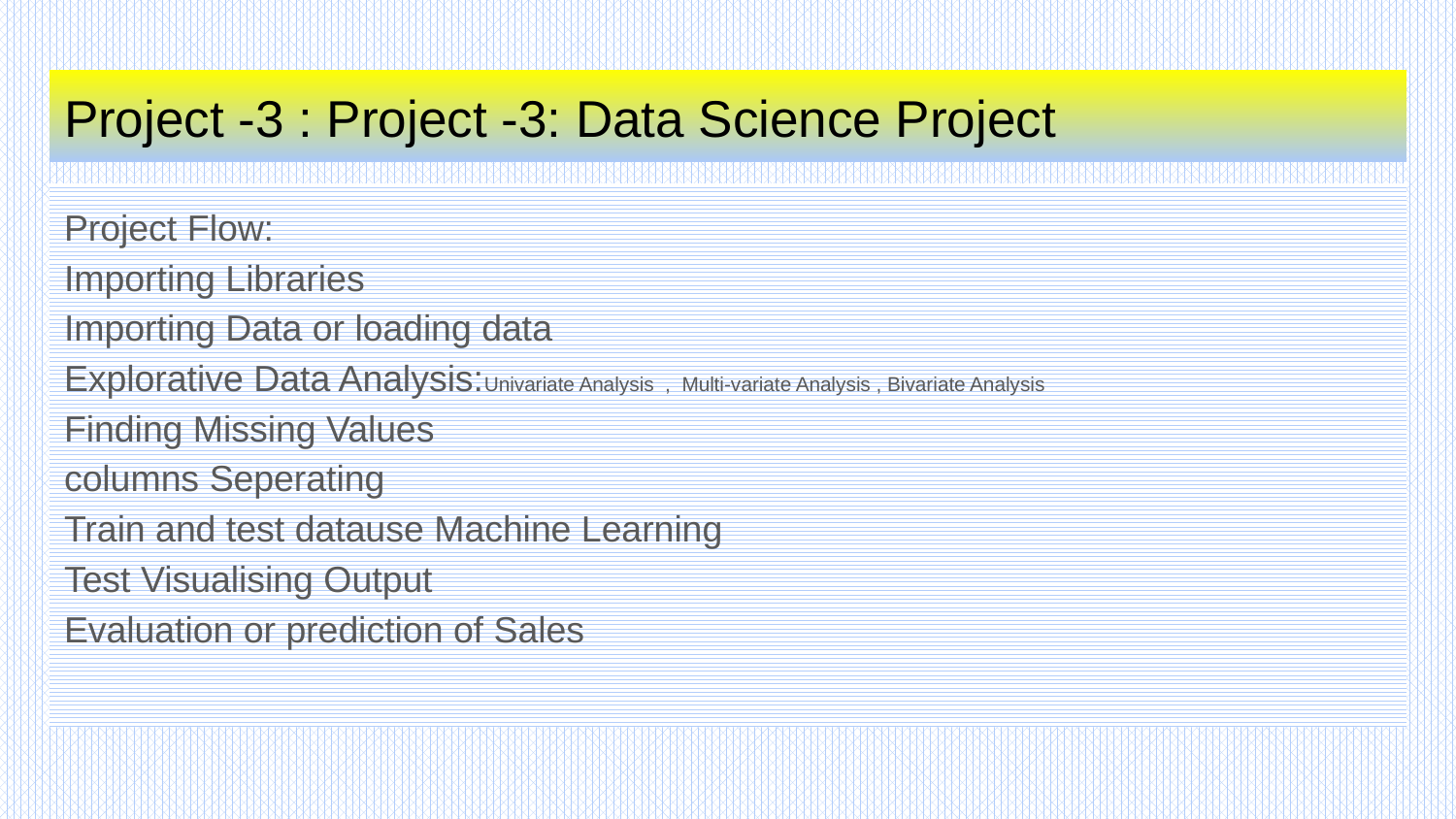

# Project -3 : Project -3: Data Science Project
Project Flow:
Importing Libraries
Importing Data or loading data
Explorative Data Analysis:Univariate Analysis  ,  Multi-variate Analysis , Bivariate Analysis
Finding Missing Values
columns Seperating
Train and test datause Machine Learning
Test Visualising Output
Evaluation or prediction of Sales